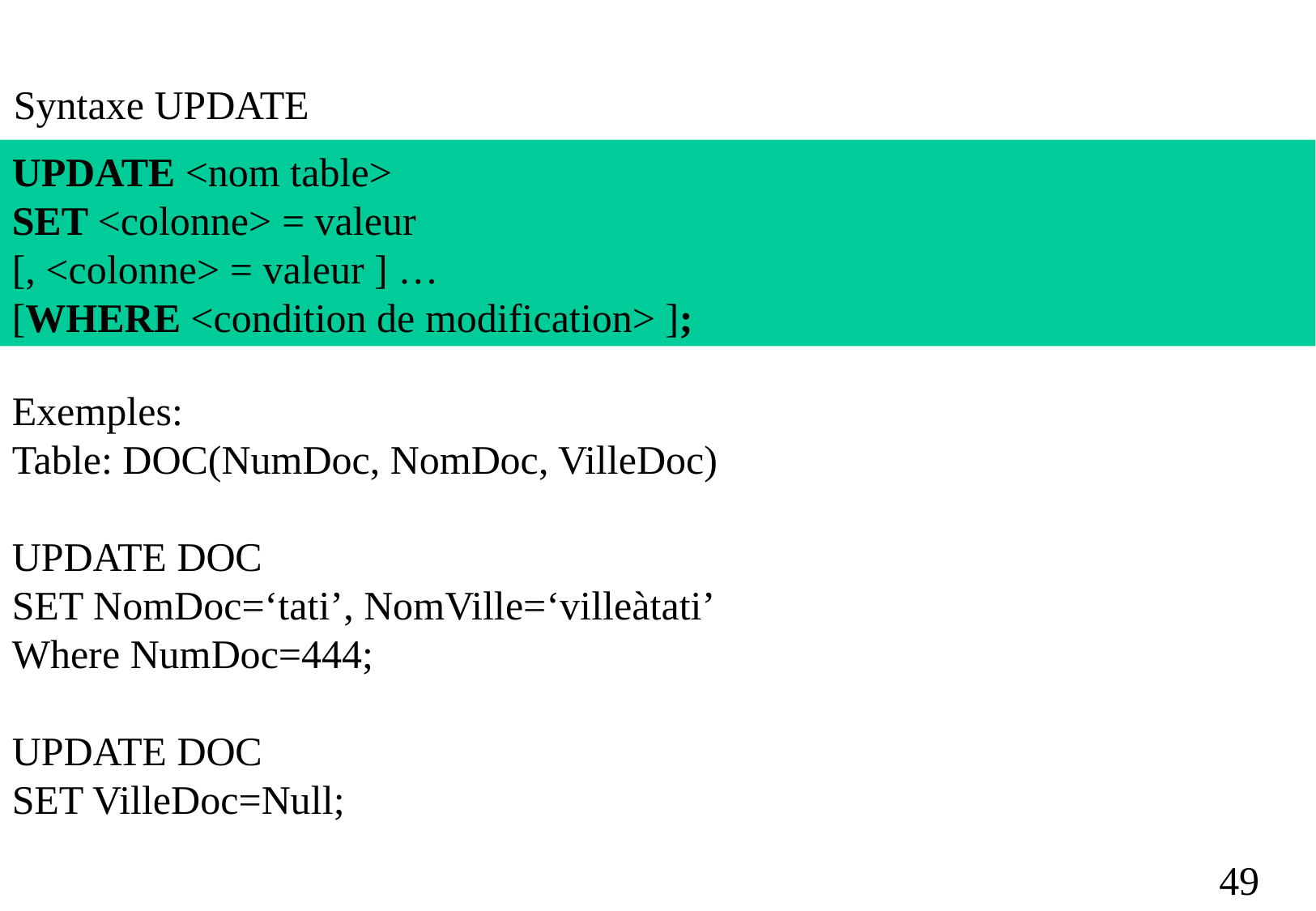

Syntaxe UPDATE
UPDATE <nom table>
SET <colonne> = valeur
[, <colonne> = valeur ] …
[WHERE <condition de modification> ];
Exemples:
Table: DOC(NumDoc, NomDoc, VilleDoc)

UPDATE DOC
SET NomDoc=‘tati’, NomVille=‘villeàtati’
Where NumDoc=444;

UPDATE DOC
SET VilleDoc=Null;
49